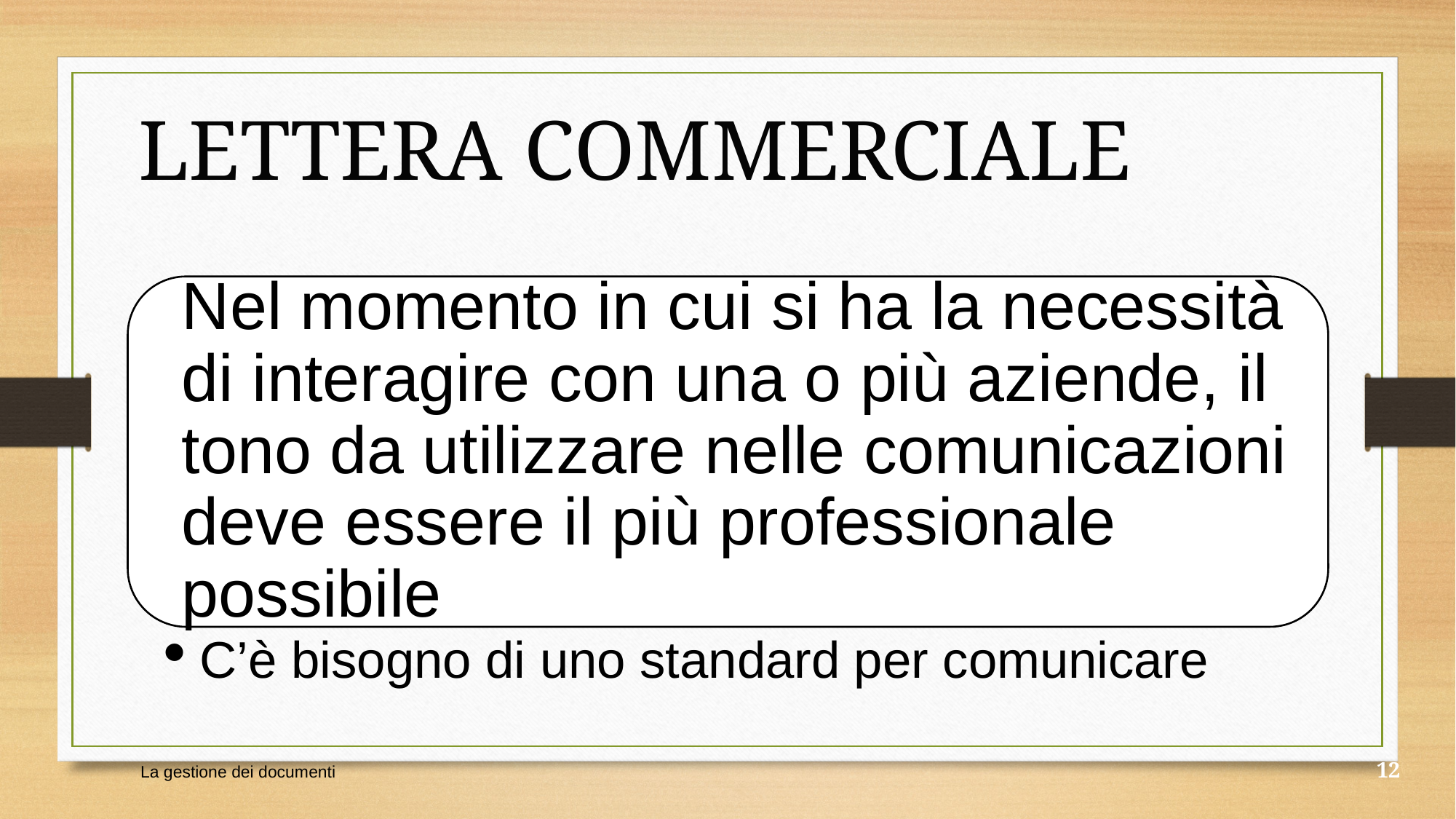

Lettera commerciale
Nel momento in cui si ha la necessità di interagire con una o più aziende, il tono da utilizzare nelle comunicazioni deve essere il più professionale possibile
C’è bisogno di uno standard per comunicare
La gestione dei documenti
12